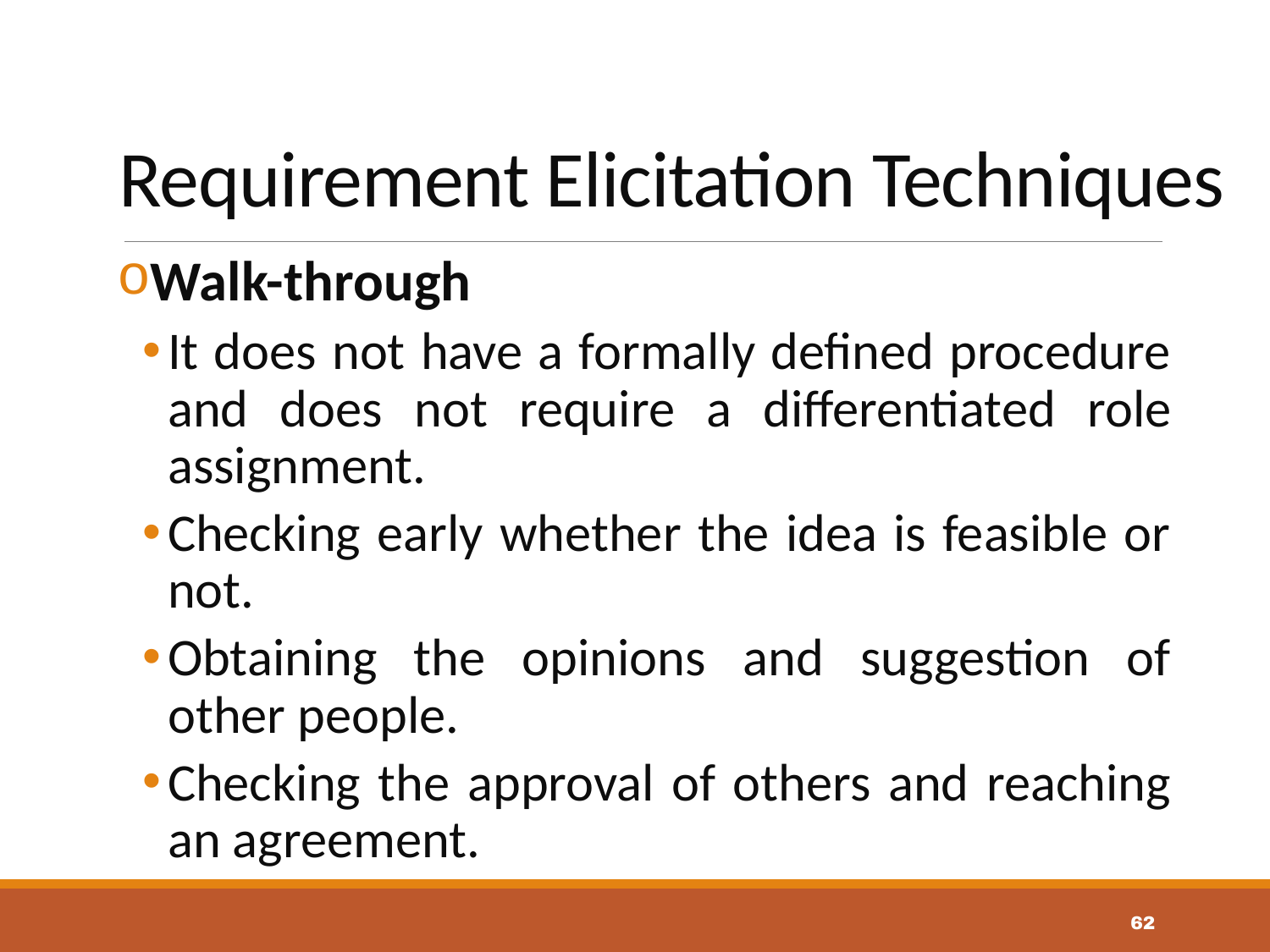

# Requirement Elicitation Techniques
Walk-through
It does not have a formally defined procedure and does not require a differentiated role assignment.
Checking early whether the idea is feasible or not.
Obtaining the opinions and suggestion of other people.
Checking the approval of others and reaching an agreement.
62